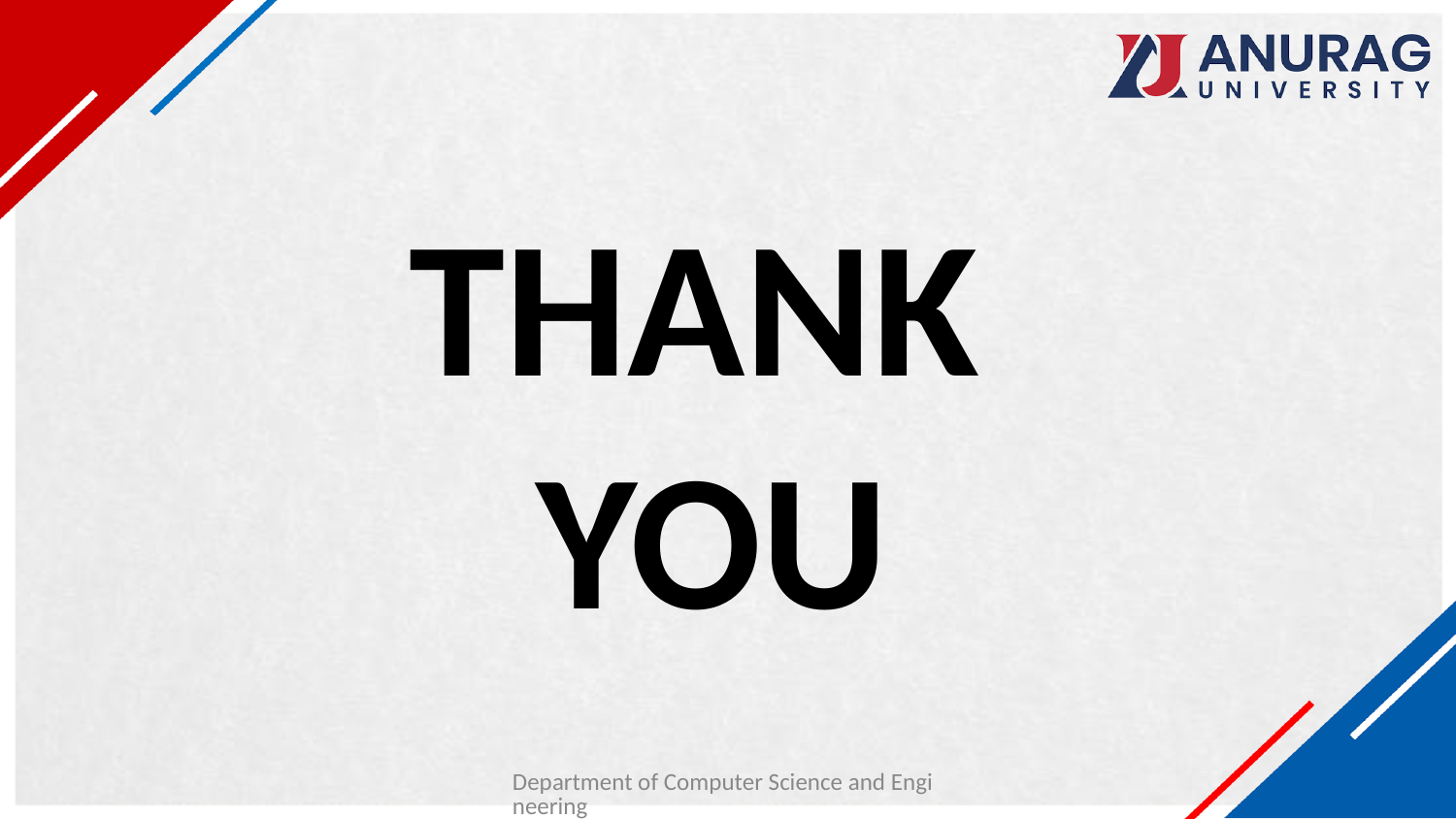

#
THANK YOU

Department of Computer Science and Engineering
10